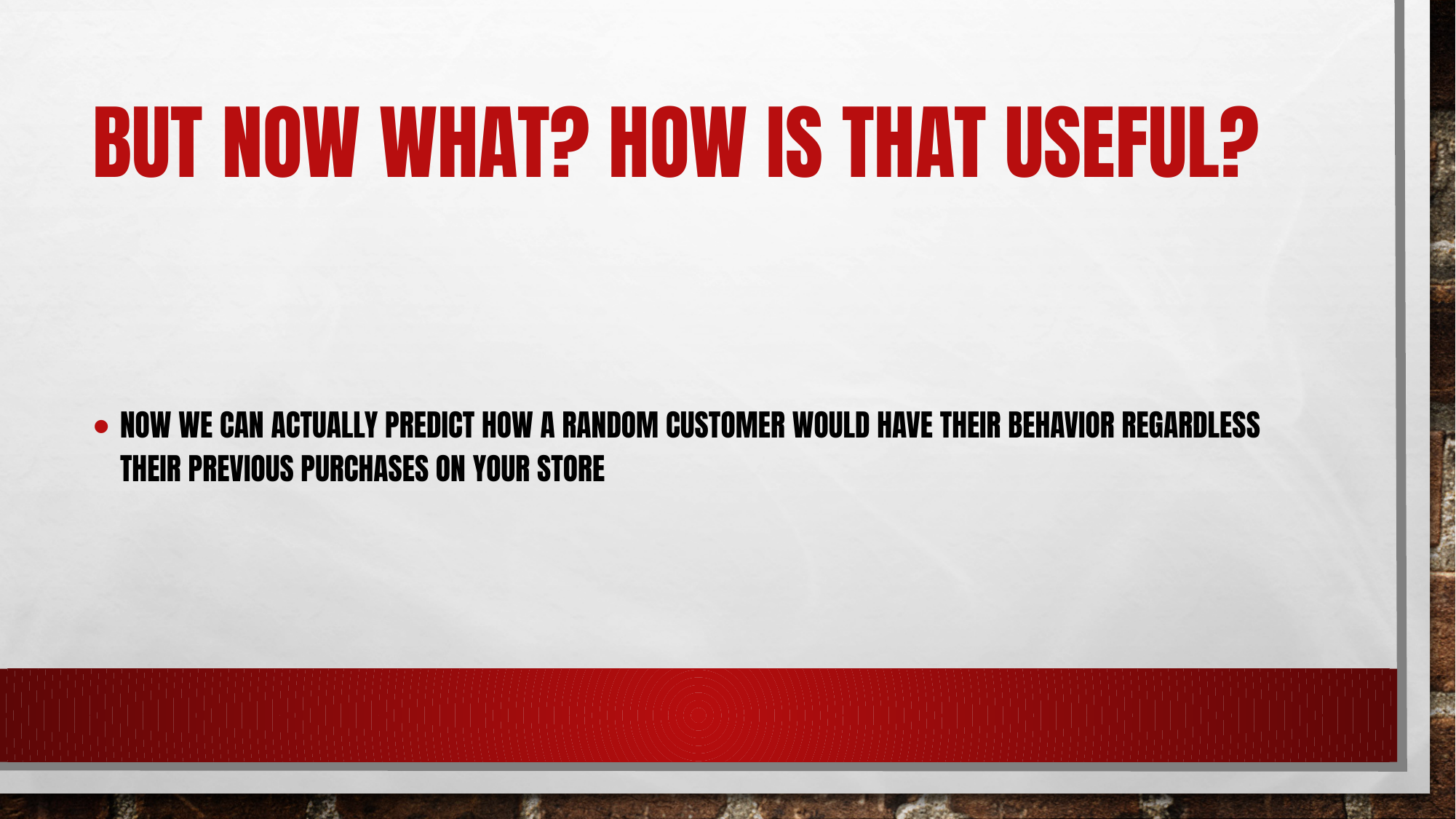

# But now what? How is that useful?
Now we can actually predict how a random customer would have their behavior regardless their previous purchases on your store